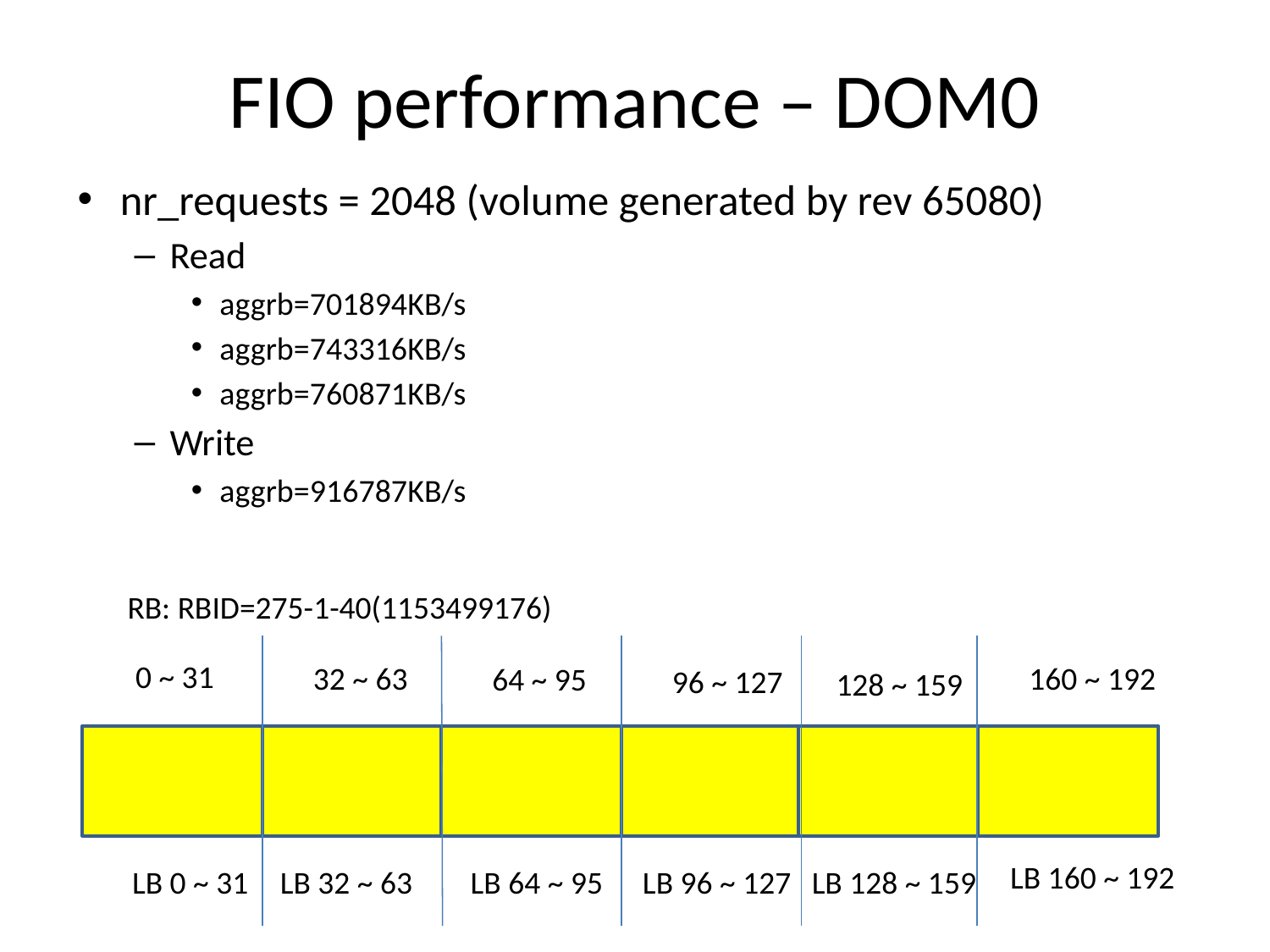

# FIO performance – DOM0
nr_requests = 2048 (volume generated by rev 65080)
Read
aggrb=701894KB/s
aggrb=743316KB/s
aggrb=760871KB/s
Write
aggrb=916787KB/s
RB: RBID=275-1-40(1153499176)
0 ~ 31
32 ~ 63
160 ~ 192
64 ~ 95
96 ~ 127
128 ~ 159

LB 160 ~ 192
LB 0 ~ 31
LB 32 ~ 63
LB 64 ~ 95
LB 96 ~ 127
LB 128 ~ 159